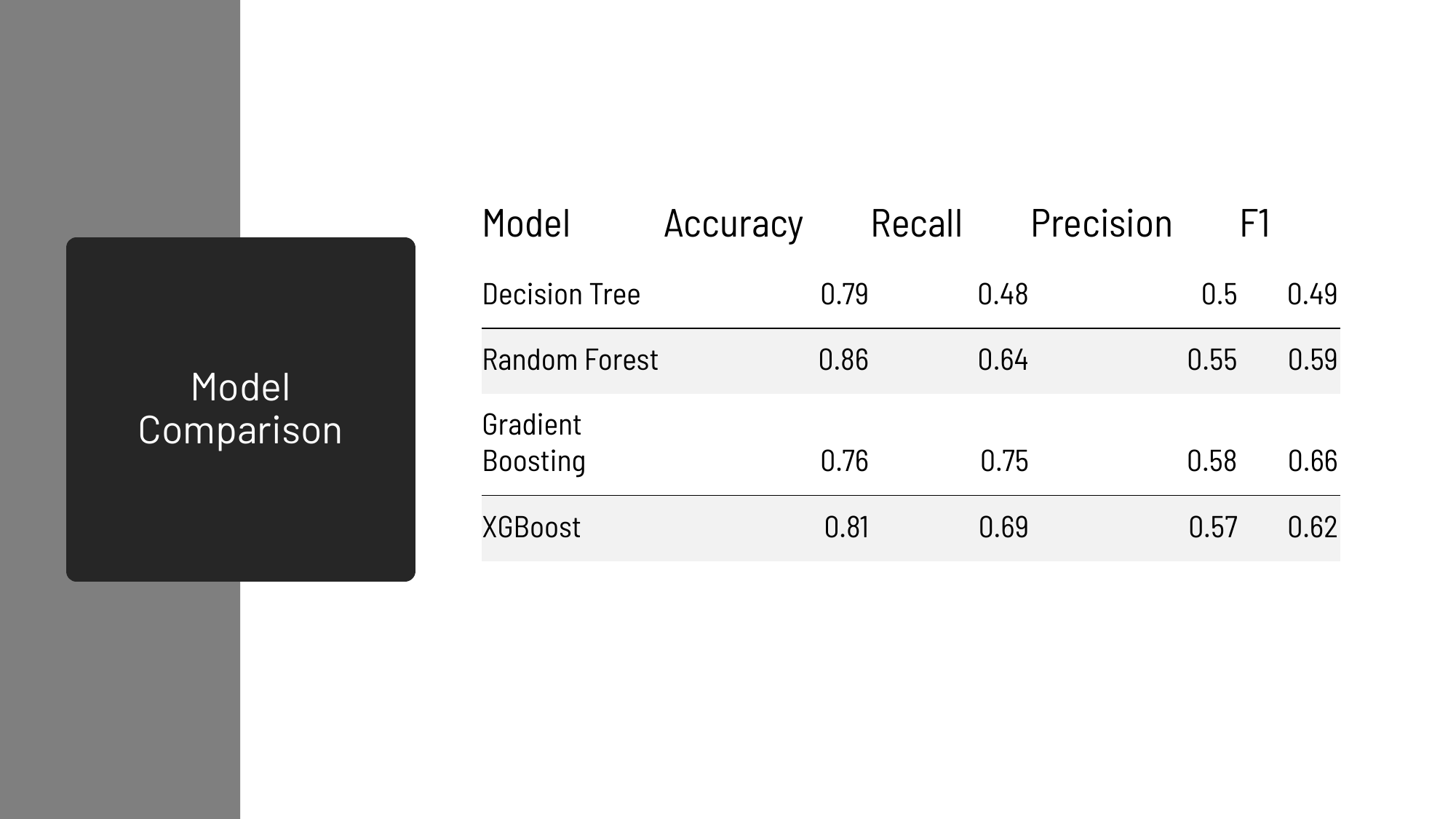

| Model | Accuracy | Recall | Precision | F1 |
| --- | --- | --- | --- | --- |
| Decision Tree | 0.79 | 0.48 | 0.5 | 0.49 |
| Random Forest | 0.86 | 0.64 | 0.55 | 0.59 |
| Gradient Boosting | 0.76 | 0.75 | 0.58 | 0.66 |
| XGBoost | 0.81 | 0.69 | 0.57 | 0.62 |
|  |  |  |  |  |
# Model Comparison